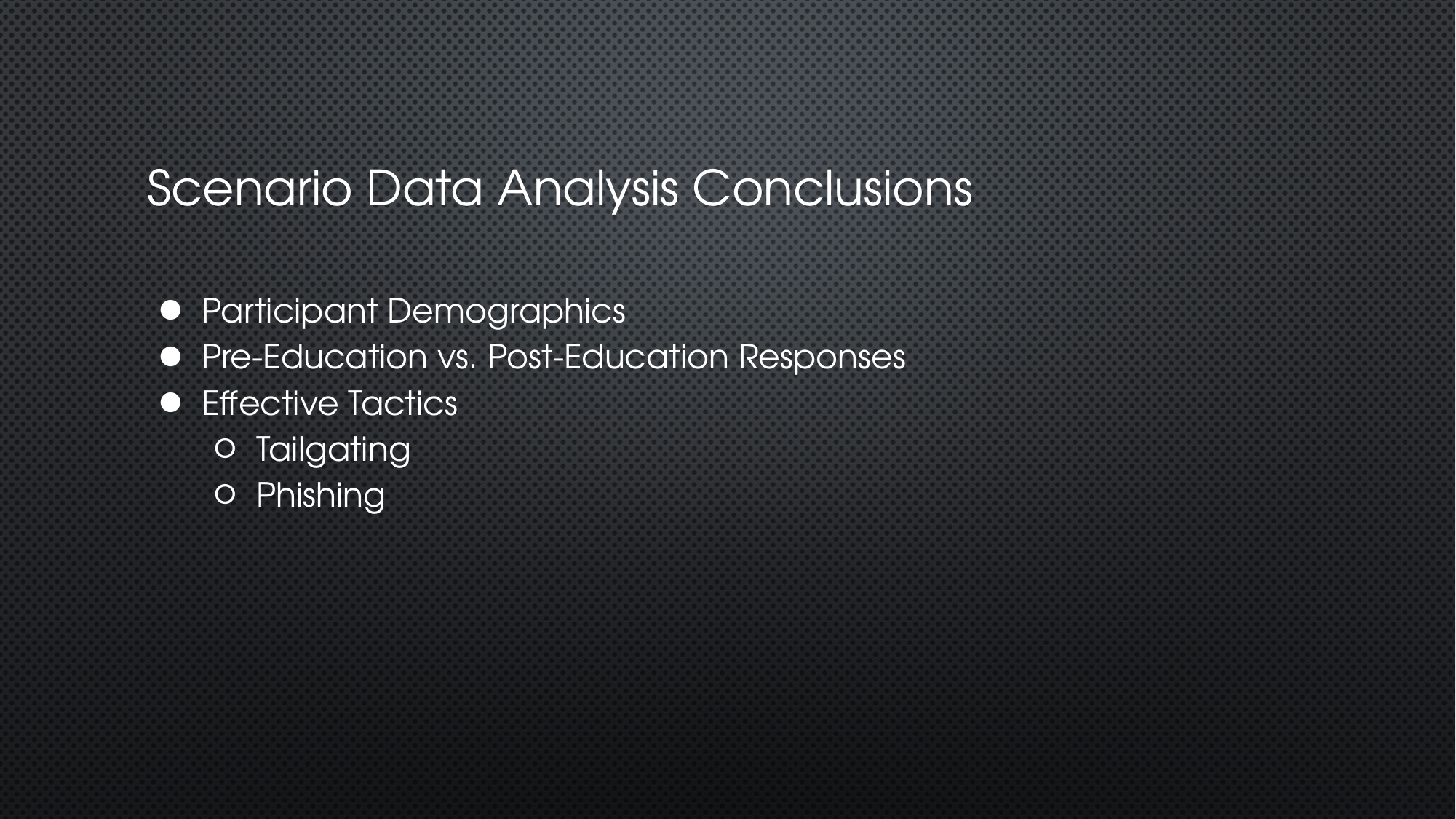

# Scenario Data Analysis Conclusions

Participant Demographics
Pre-Education vs. Post-Education Responses
Effective Tactics
Tailgating
Phishing